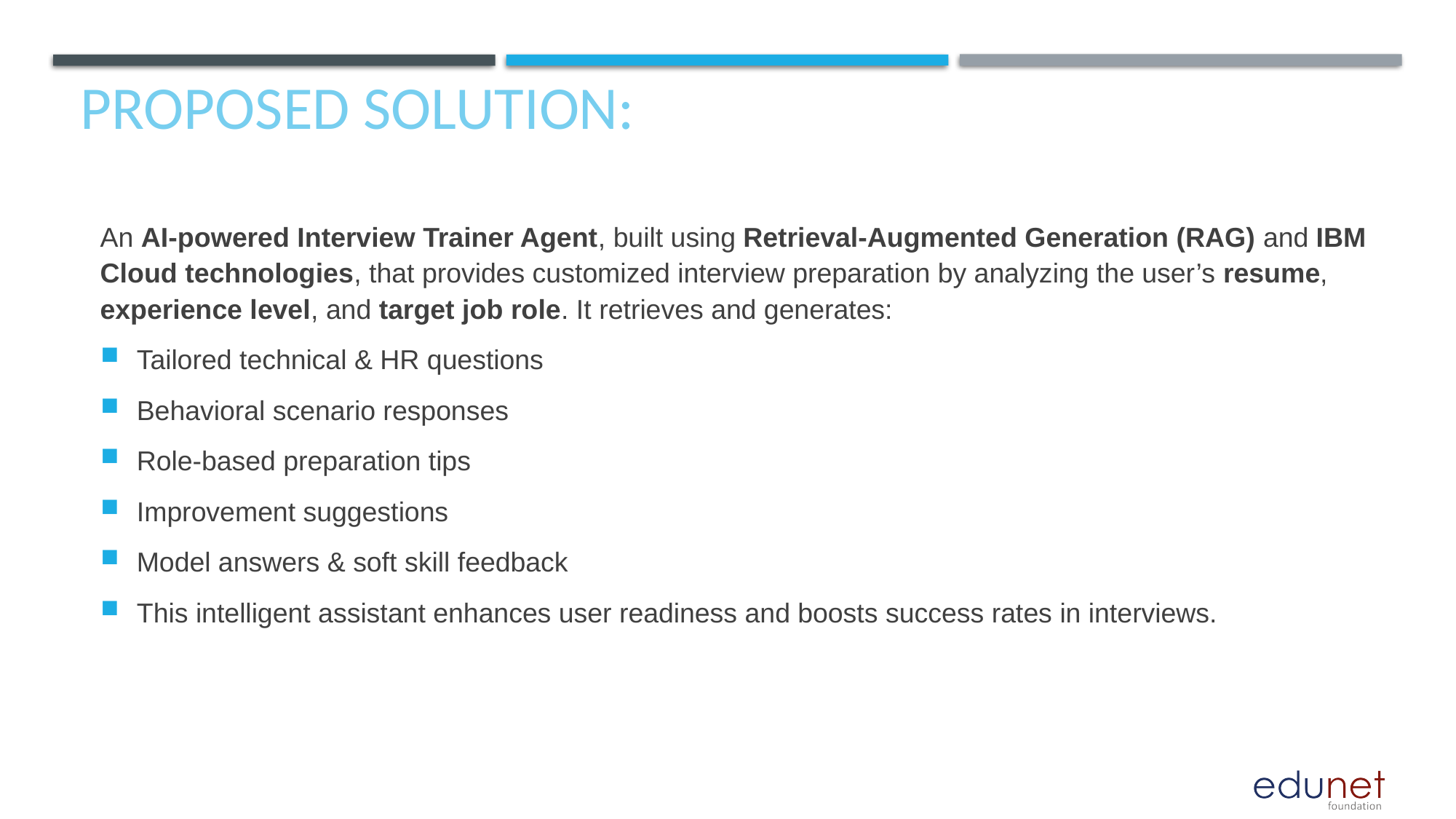

# Proposed Solution:
An AI-powered Interview Trainer Agent, built using Retrieval-Augmented Generation (RAG) and IBM Cloud technologies, that provides customized interview preparation by analyzing the user’s resume, experience level, and target job role. It retrieves and generates:
Tailored technical & HR questions
Behavioral scenario responses
Role-based preparation tips
Improvement suggestions
Model answers & soft skill feedback
This intelligent assistant enhances user readiness and boosts success rates in interviews.